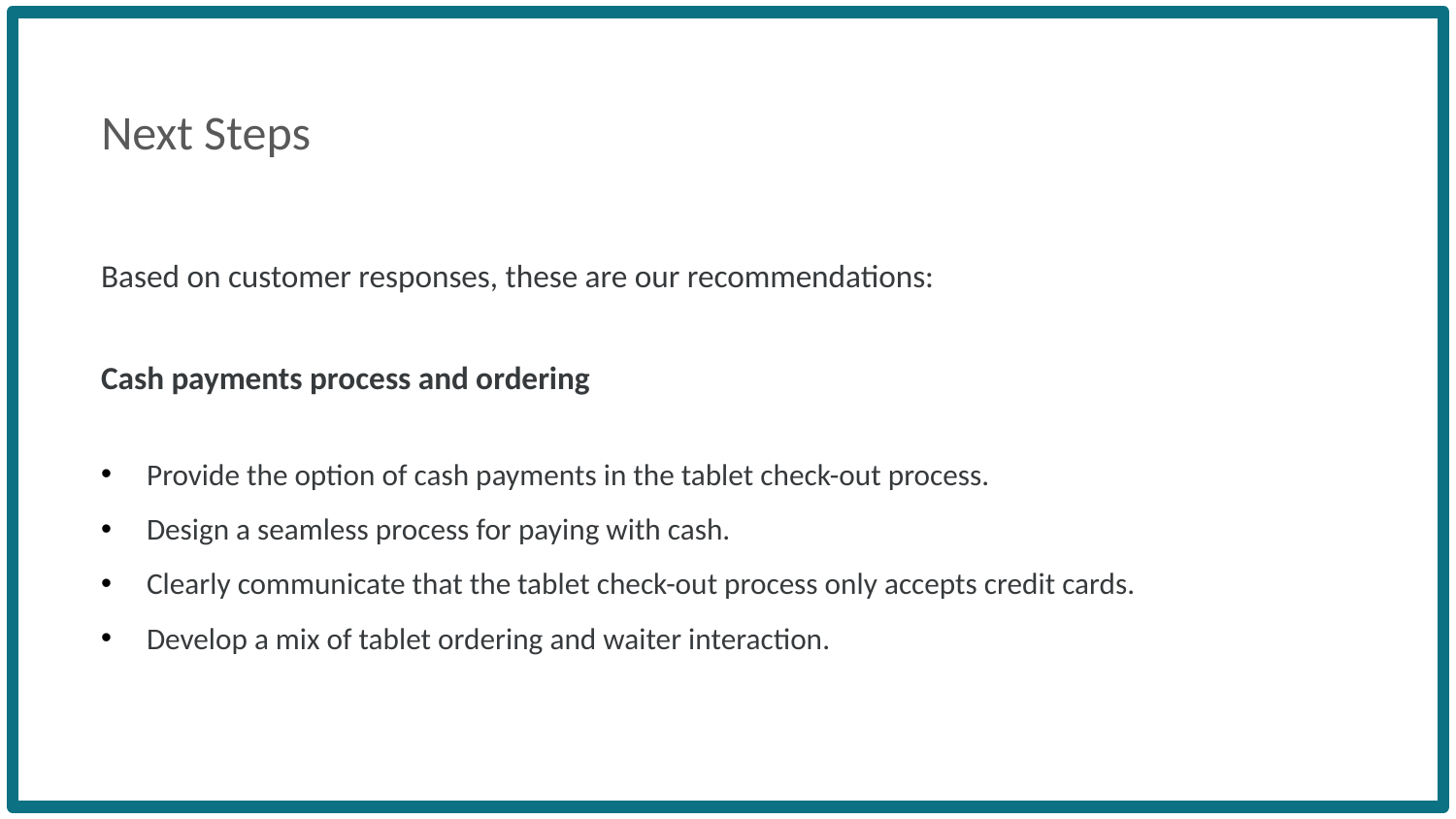

Next Steps
Based on customer responses, these are our recommendations:

Cash payments process and ordering

Provide the option of cash payments in the tablet check-out process.
Design a seamless process for paying with cash.
Clearly communicate that the tablet check-out process only accepts credit cards.
Develop a mix of tablet ordering and waiter interaction.